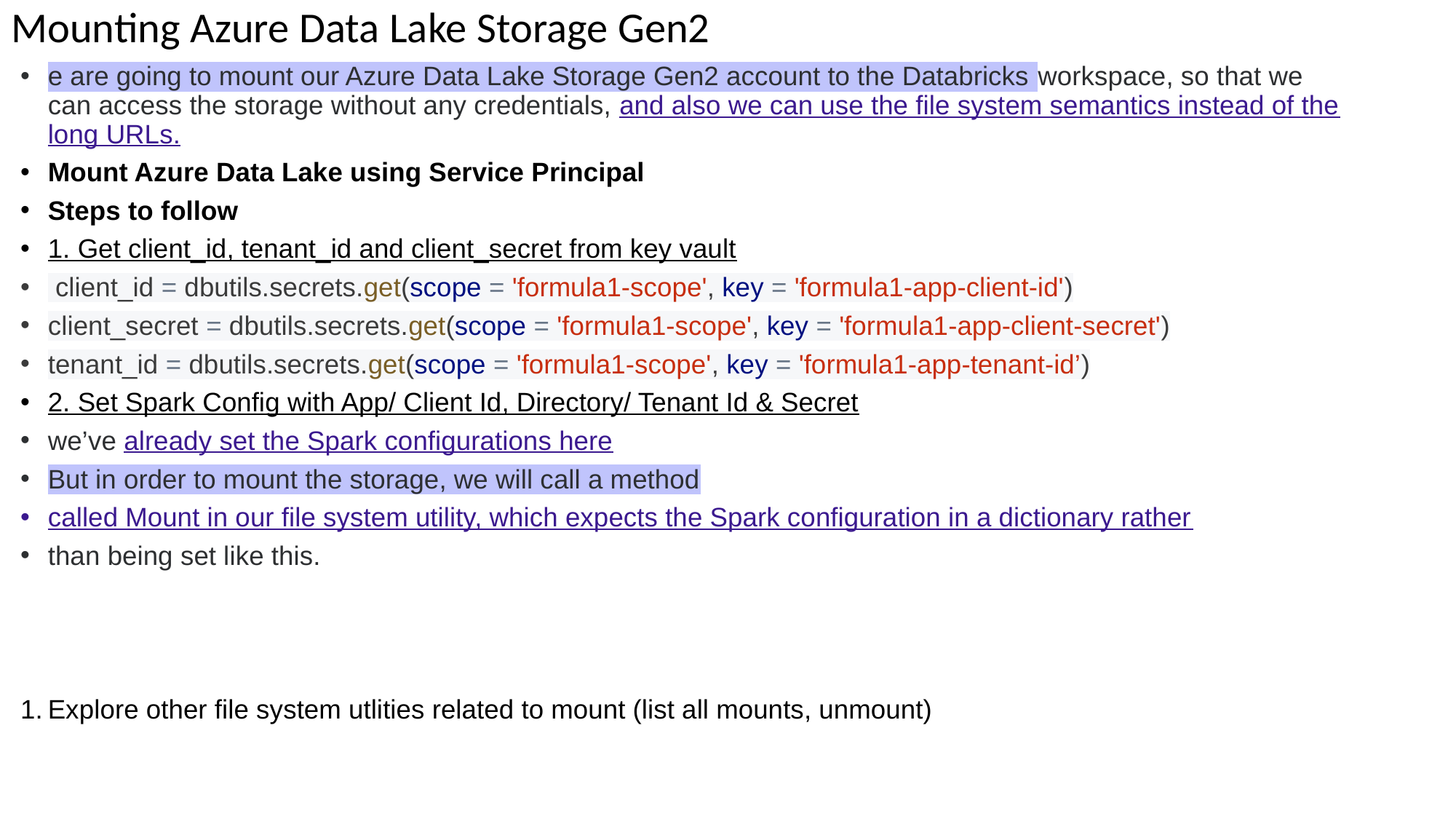

# Mounting Azure Data Lake Storage Gen2
e are going to mount our Azure Data Lake Storage Gen2 account to the Databricks workspace, so that we can access the storage without any credentials, and also we can use the file system semantics instead of the long URLs.
Mount Azure Data Lake using Service Principal
Steps to follow
1. Get client_id, tenant_id and client_secret from key vault
 client_id = dbutils.secrets.get(scope = 'formula1-scope', key = 'formula1-app-client-id')
client_secret = dbutils.secrets.get(scope = 'formula1-scope', key = 'formula1-app-client-secret')
tenant_id = dbutils.secrets.get(scope = 'formula1-scope', key = 'formula1-app-tenant-id’)
2. Set Spark Config with App/ Client Id, Directory/ Tenant Id & Secret
we’ve already set the Spark configurations here
But in order to mount the storage, we will call a method
called Mount in our file system utility, which expects the Spark configuration in a dictionary rather
than being set like this.

Explore other file system utlities related to mount (list all mounts, unmount)